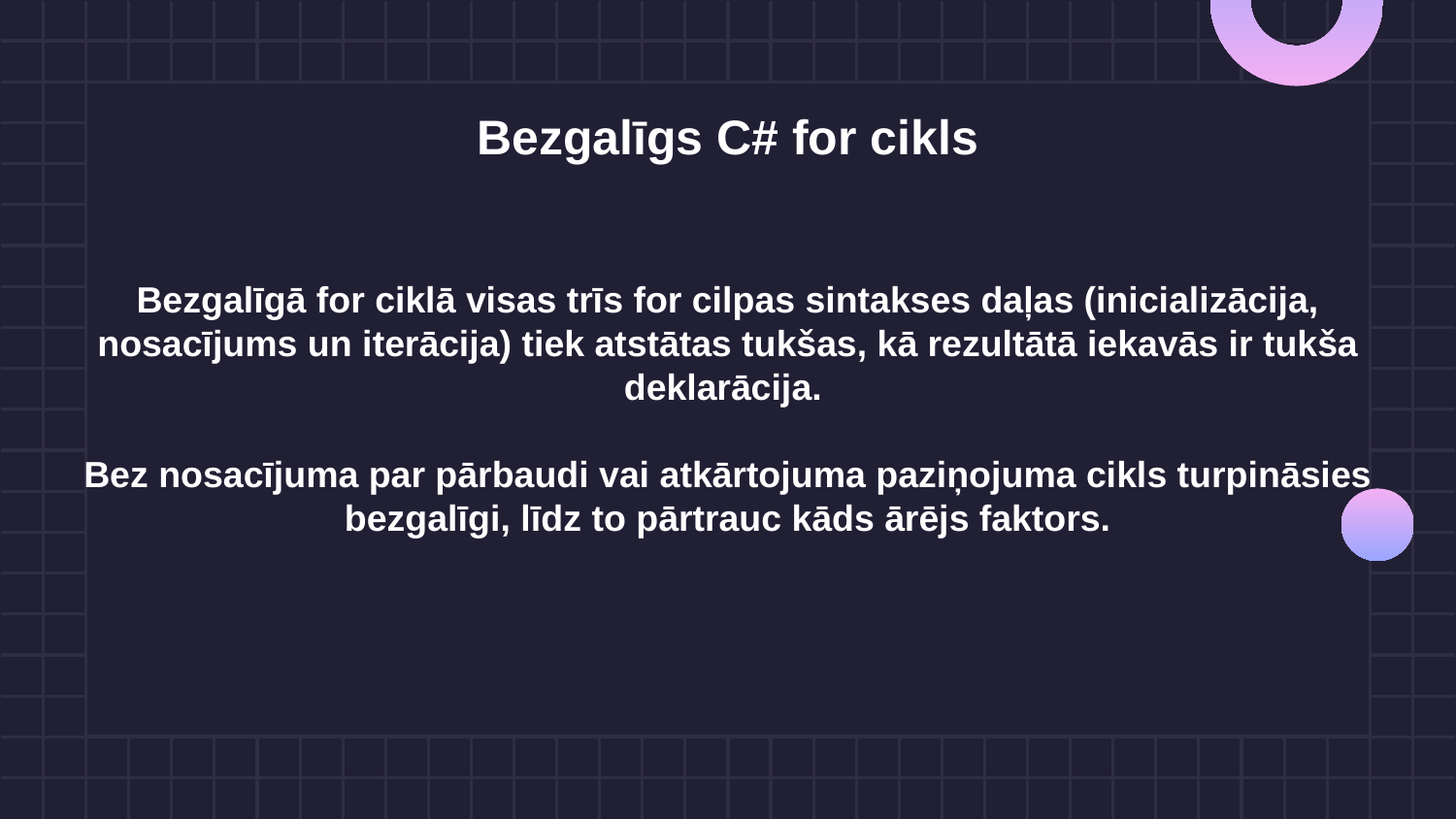

Bezgalīgs C# for cikls
Bezgalīgā for ciklā visas trīs for cilpas sintakses daļas (inicializācija, nosacījums un iterācija) tiek atstātas tukšas, kā rezultātā iekavās ir tukša deklarācija.

Bez nosacījuma par pārbaudi vai atkārtojuma paziņojuma cikls turpināsies bezgalīgi, līdz to pārtrauc kāds ārējs faktors.